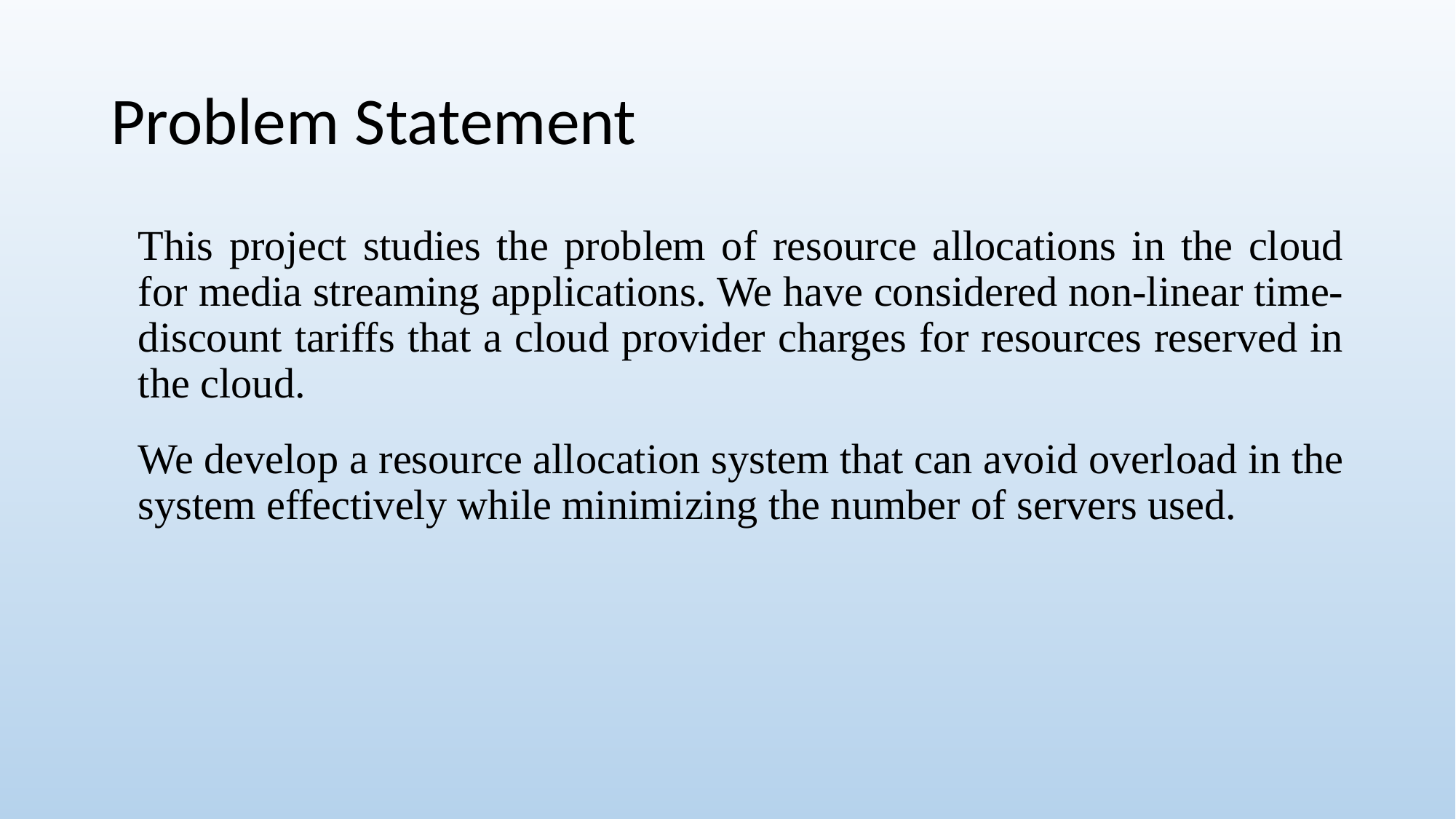

# Problem Statement
This project studies the problem of resource allocations in the cloud for media streaming applications. We have considered non-linear time-discount tariffs that a cloud provider charges for resources reserved in the cloud.
We develop a resource allocation system that can avoid overload in the system effectively while minimizing the number of servers used.